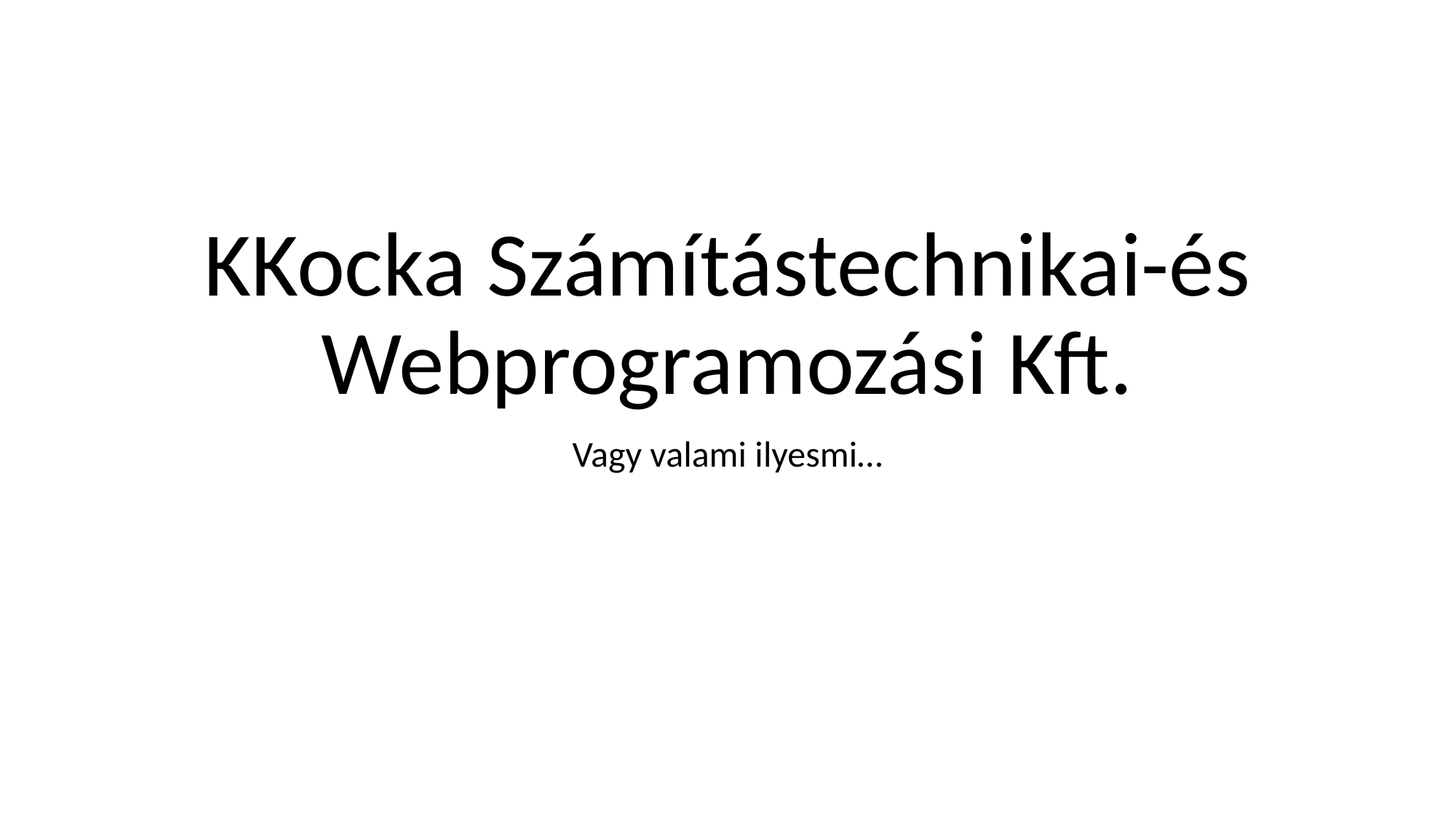

# KKocka Számítástechnikai-és Webprogramozási Kft.
Vagy valami ilyesmi…